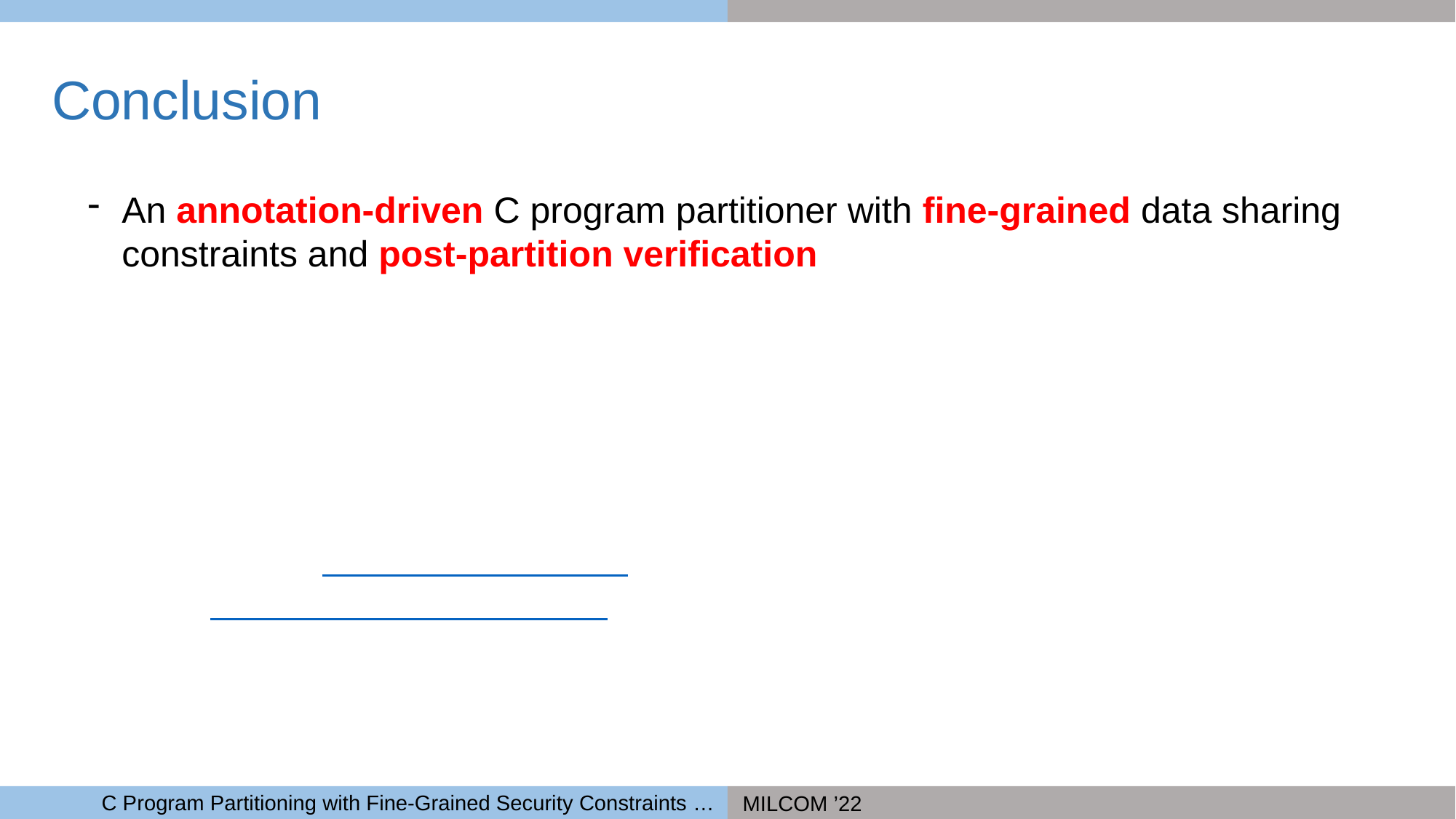

Conclusion
An annotation-driven C program partitioner with fine-grained data sharing constraints and post-partition verification

C Program Partitioning with Fine-Grained Security Constraints …

MILCOM ’22